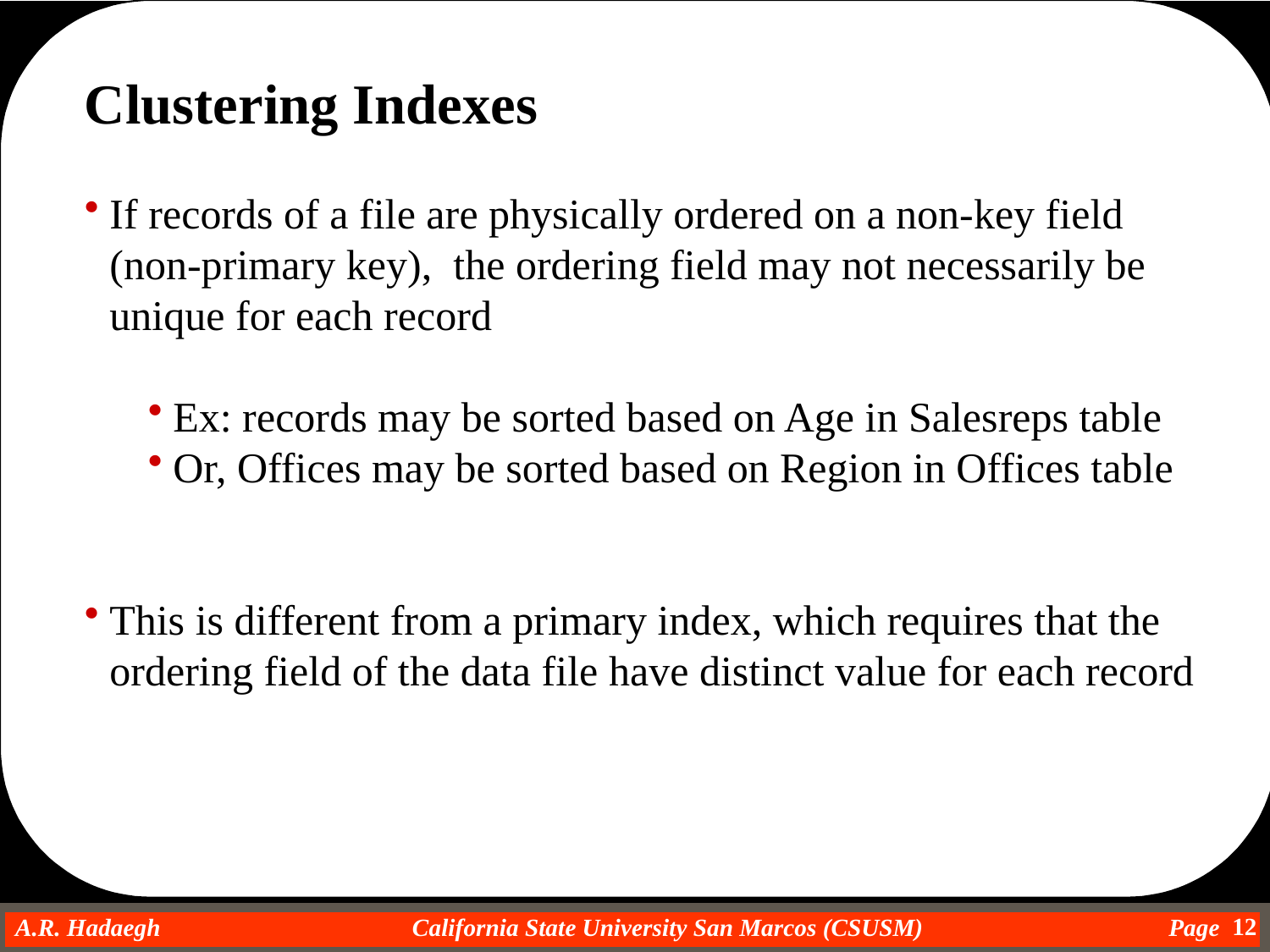

Clustering Indexes

If records of a file are physically ordered on a non-key field (non-primary key),  the ordering field may not necessarily be unique for each record

Ex: records may be sorted based on Age in Salesreps table
Or, Offices may be sorted based on Region in Offices table

This is different from a primary index, which requires that the ordering field of the data file have distinct value for each record
12